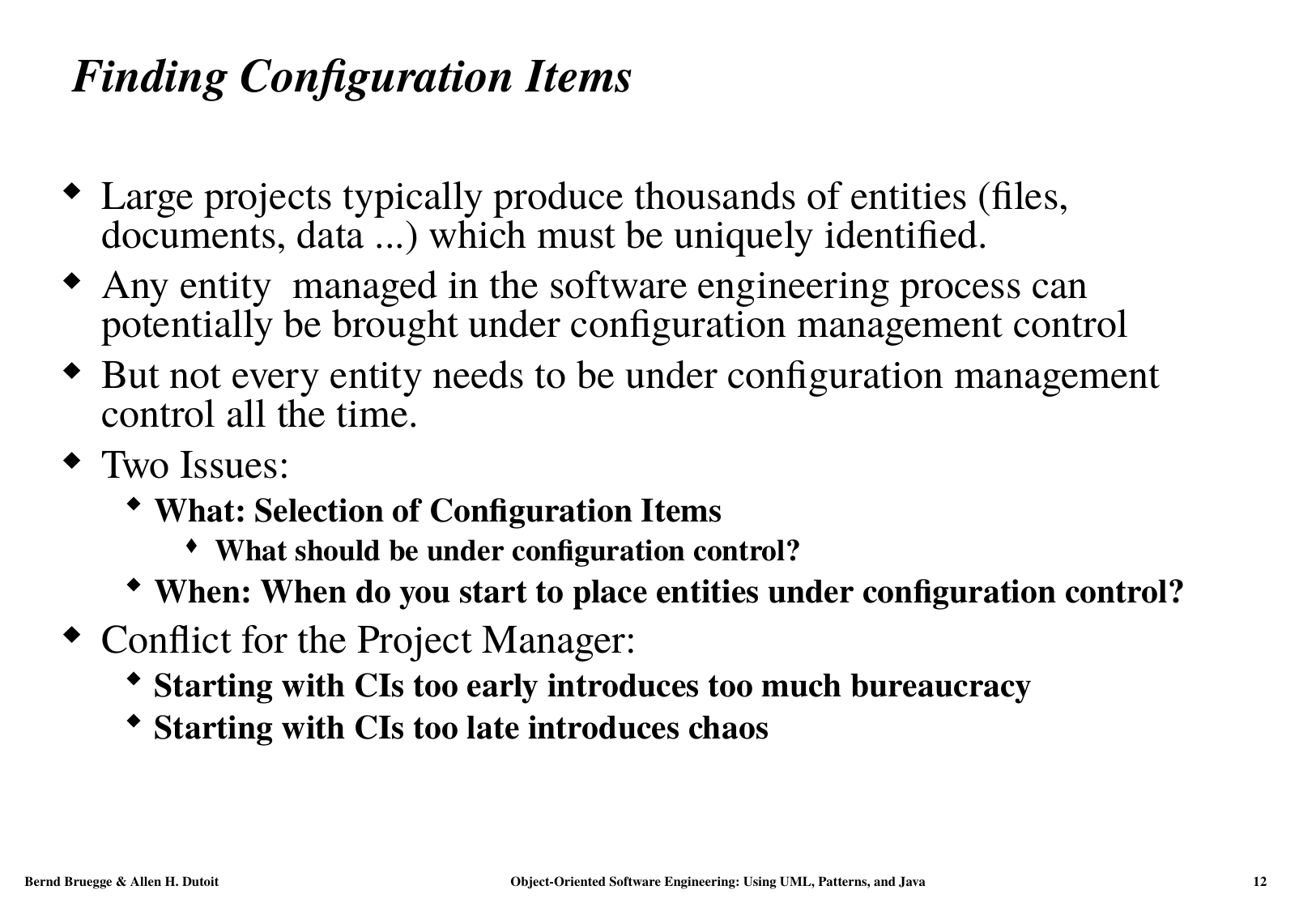

# Finding Configuration Items
Large projects typically produce thousands of entities (files, documents, data ...) which must be uniquely identified.
Any entity  managed in the software engineering process can potentially be brought under configuration management control
But not every entity needs to be under configuration management control all the time.
Two Issues:
What: Selection of Configuration Items
What should be under configuration control?
When: When do you start to place entities under configuration control?
Conflict for the Project Manager:
Starting with CIs too early introduces too much bureaucracy
Starting with CIs too late introduces chaos